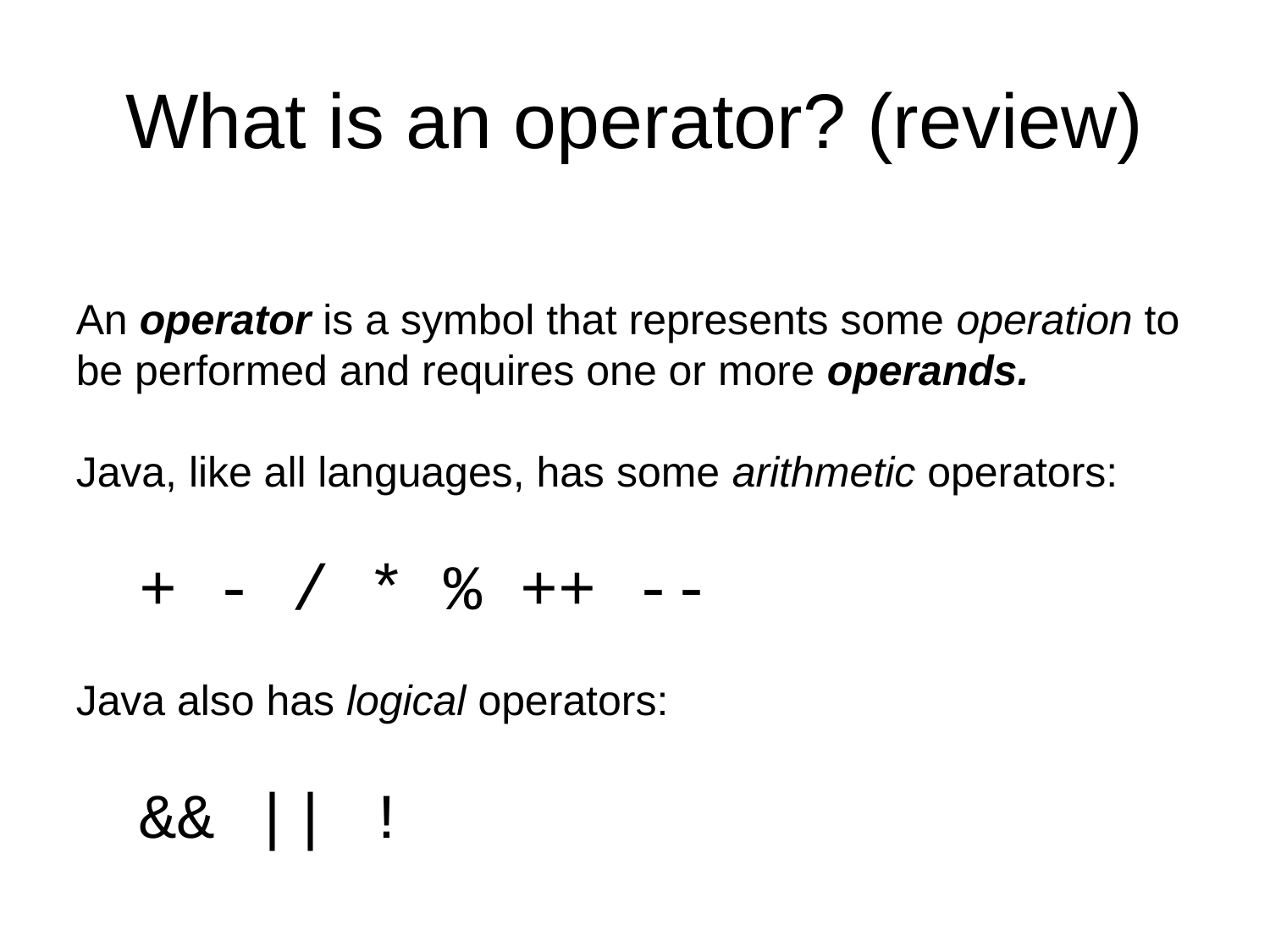

What is an operator? (review)
An operator is a symbol that represents some operation to be performed and requires one or more operands.

Java, like all languages, has some arithmetic operators:

+ - / * % ++ --

Java also has logical operators:

&& || !